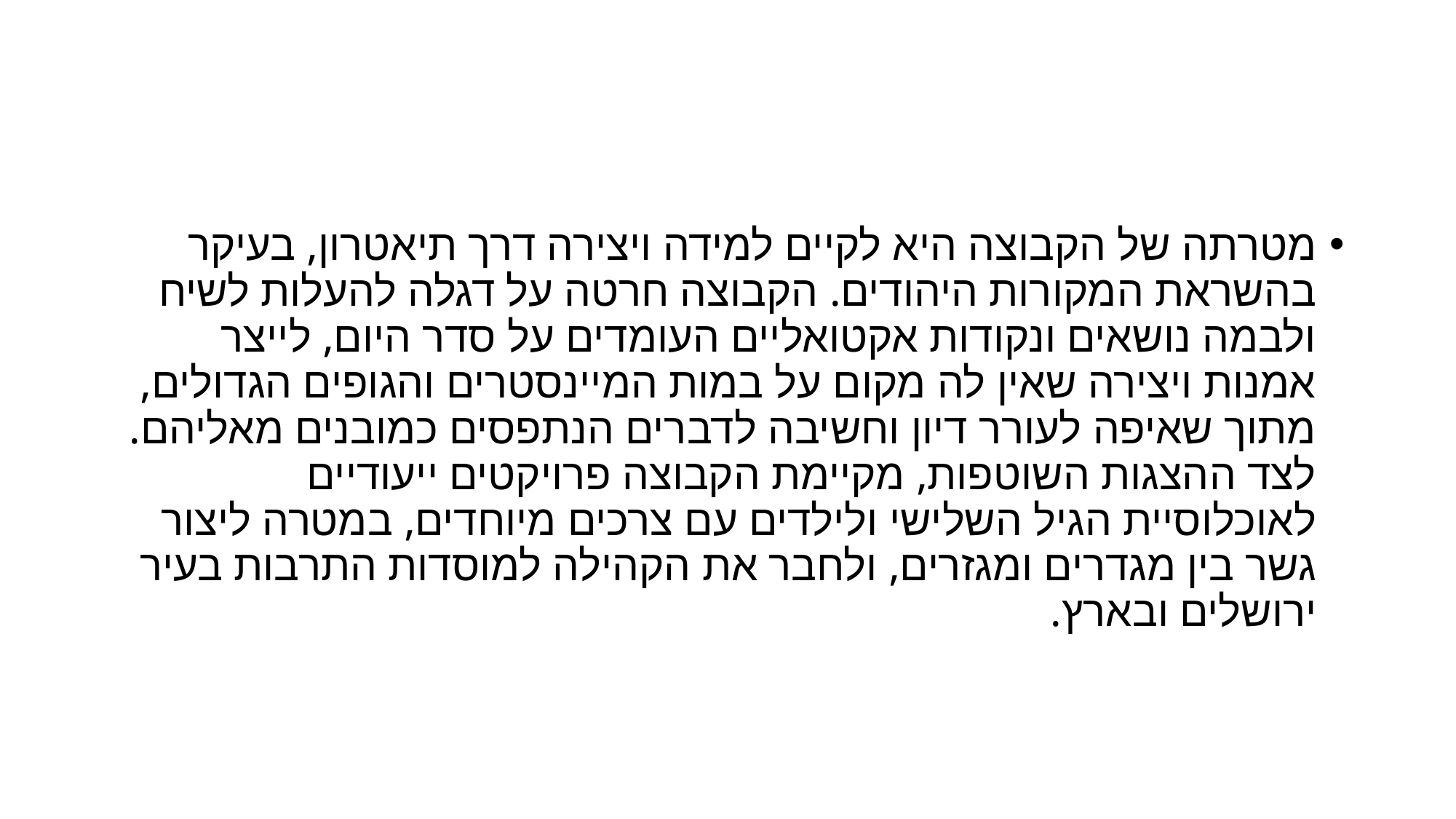

מטרתה של הקבוצה היא לקיים למידה ויצירה דרך תיאטרון, בעיקר בהשראת המקורות היהודים. הקבוצה חרטה על דגלה להעלות לשיח ולבמה נושאים ונקודות אקטואליים העומדים על סדר היום, לייצר אמנות ויצירה שאין לה מקום על במות המיינסטרים והגופים הגדולים, מתוך שאיפה לעורר דיון וחשיבה לדברים הנתפסים כמובנים מאליהם. לצד ההצגות השוטפות, מקיימת הקבוצה פרויקטים ייעודיים לאוכלוסיית הגיל השלישי ולילדים עם צרכים מיוחדים, במטרה ליצור גשר בין מגדרים ומגזרים, ולחבר את הקהילה למוסדות התרבות בעיר ירושלים ובארץ.